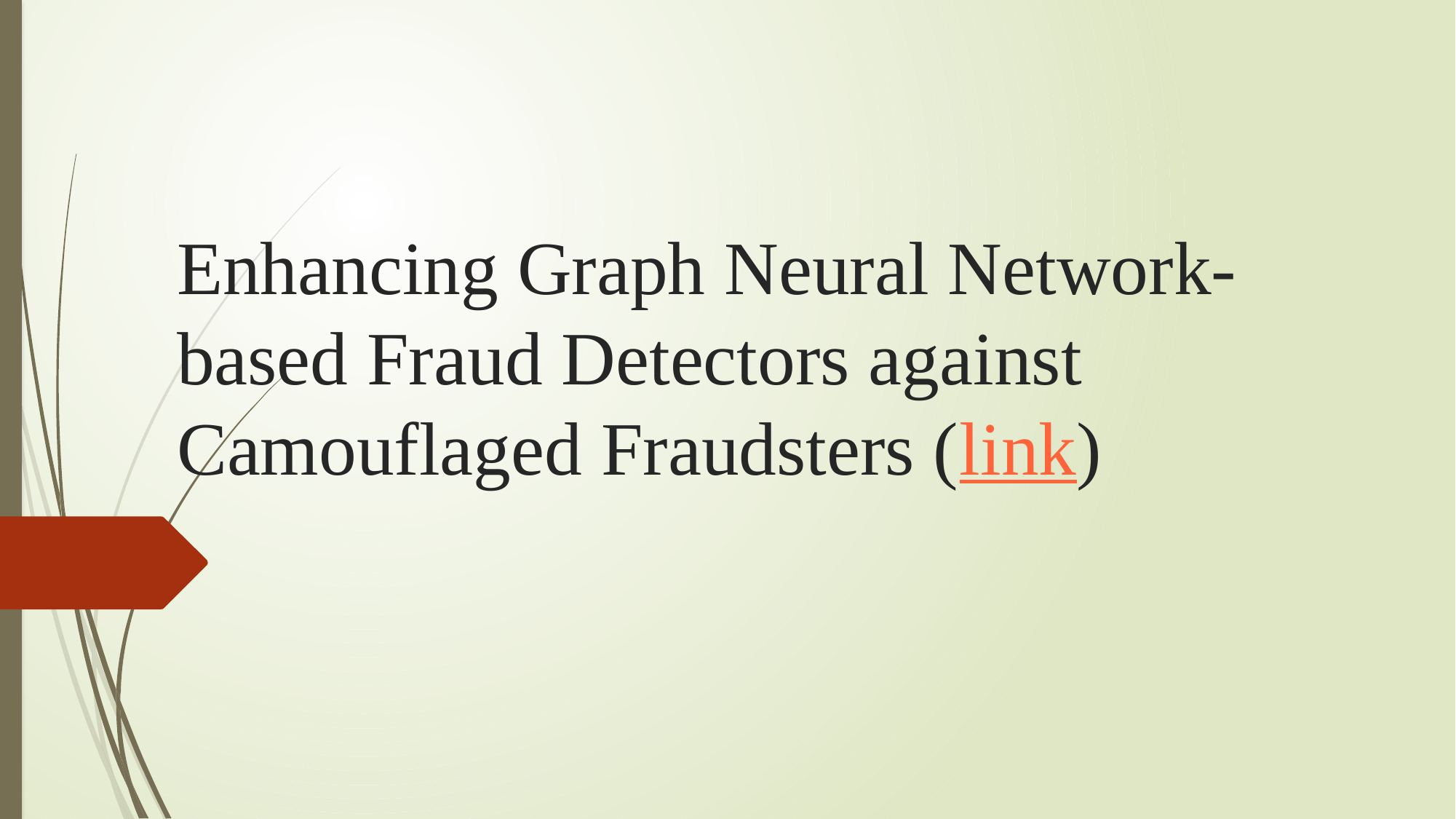

# Enhancing Graph Neural Network-based Fraud Detectors against Camouflaged Fraudsters (link)